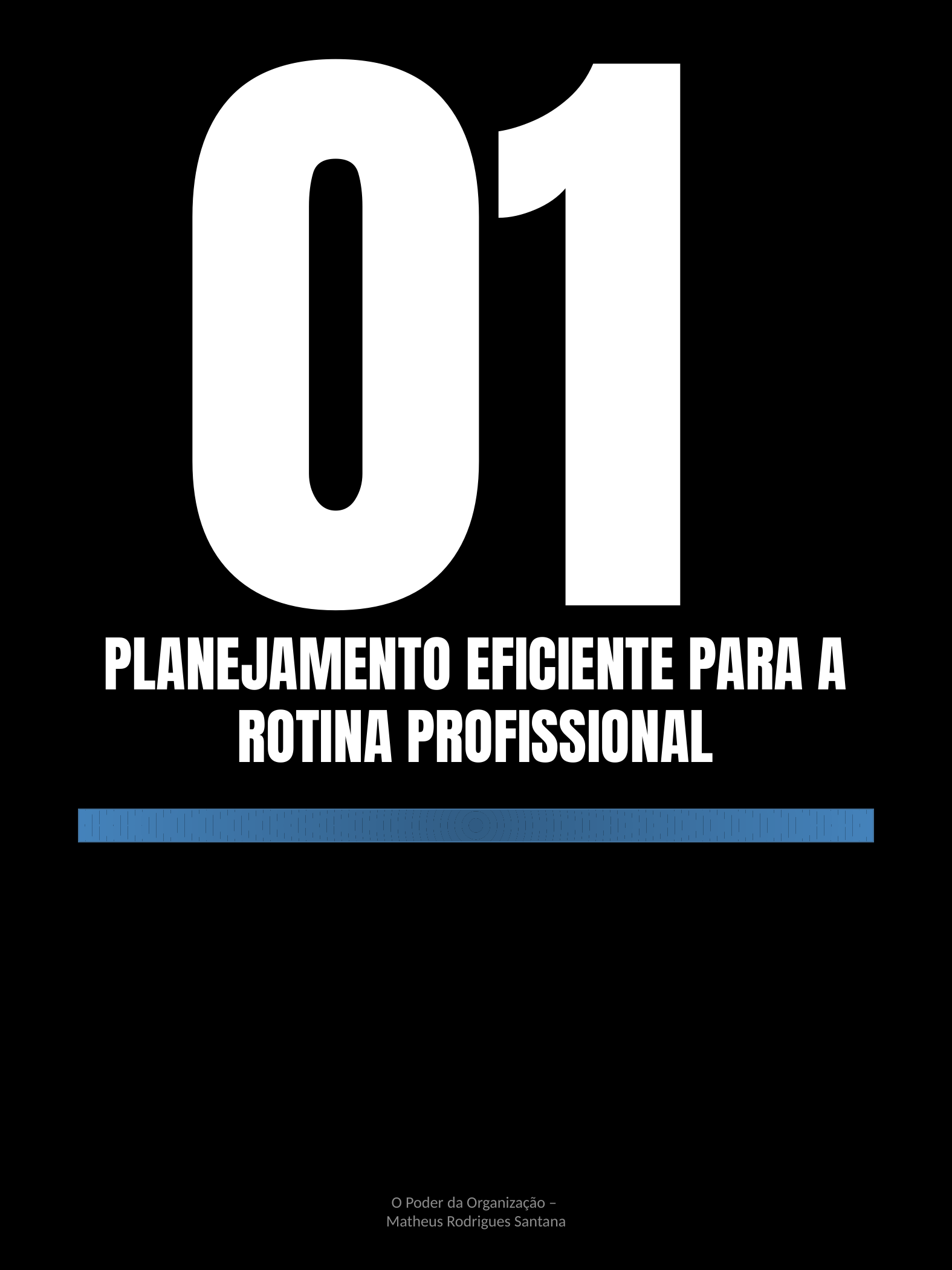

01
PLANEJAMENTO EFICIENTE PARA A ROTINA PROFISSIONAL

O Poder da Organização –
Matheus Rodrigues Santana
3